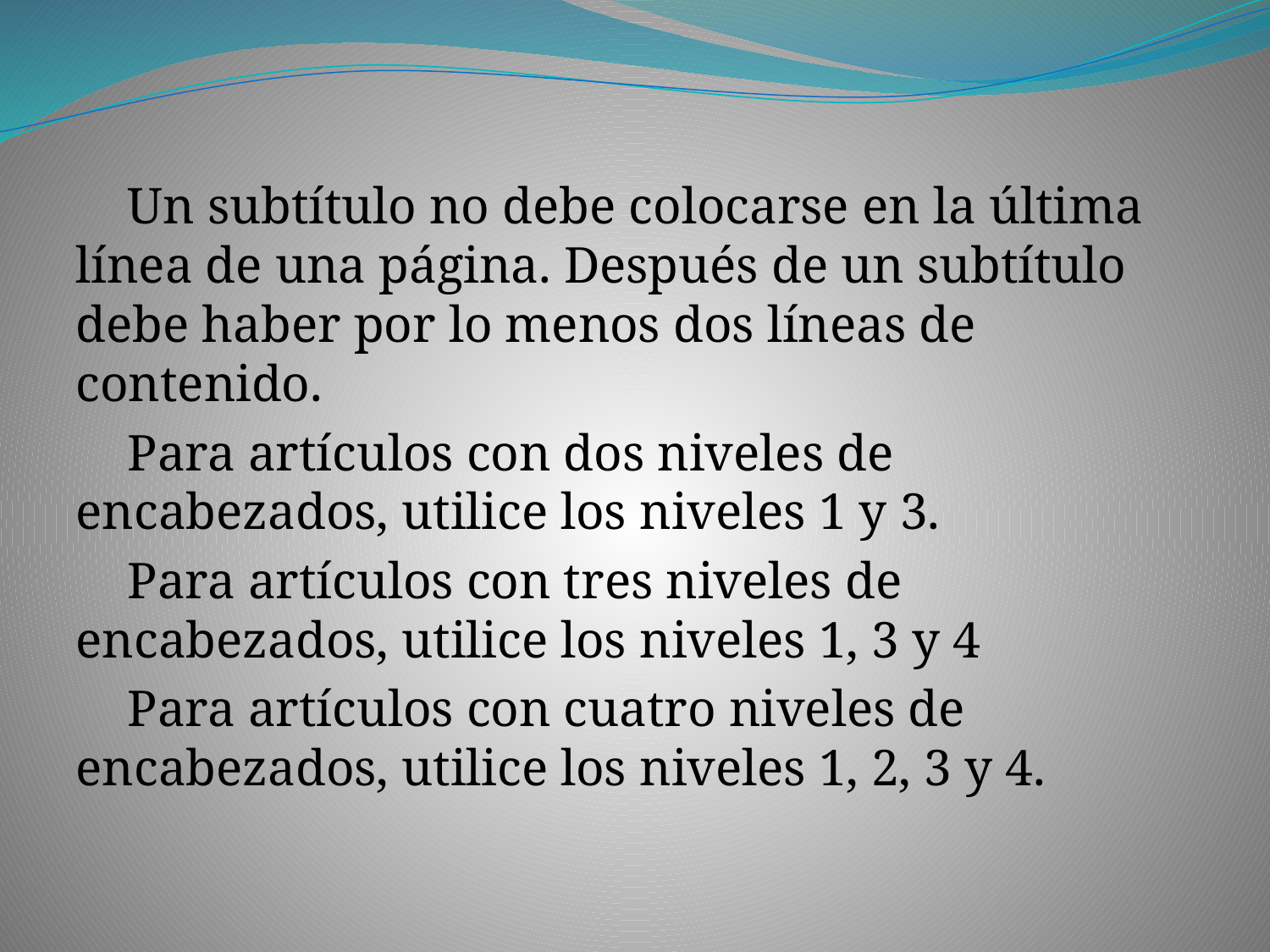

Un subtítulo no debe colocarse en la última línea de una página. Después de un subtítulo debe haber por lo menos dos líneas de contenido.
    Para artículos con dos niveles de encabezados, utilice los niveles 1 y 3.
    Para artículos con tres niveles de encabezados, utilice los niveles 1, 3 y 4
    Para artículos con cuatro niveles de encabezados, utilice los niveles 1, 2, 3 y 4.